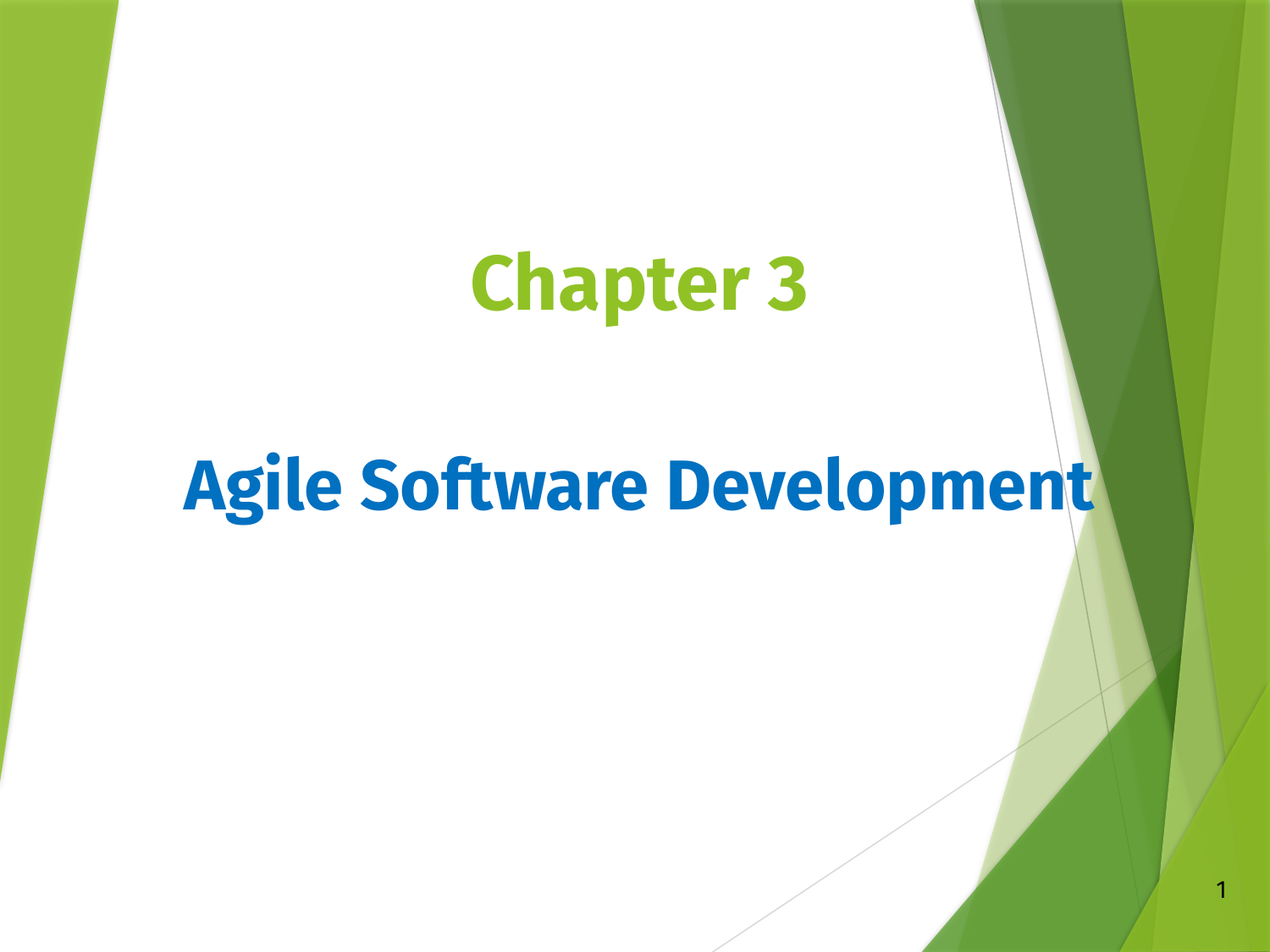

# Chapter 3 Agile Software Development
1